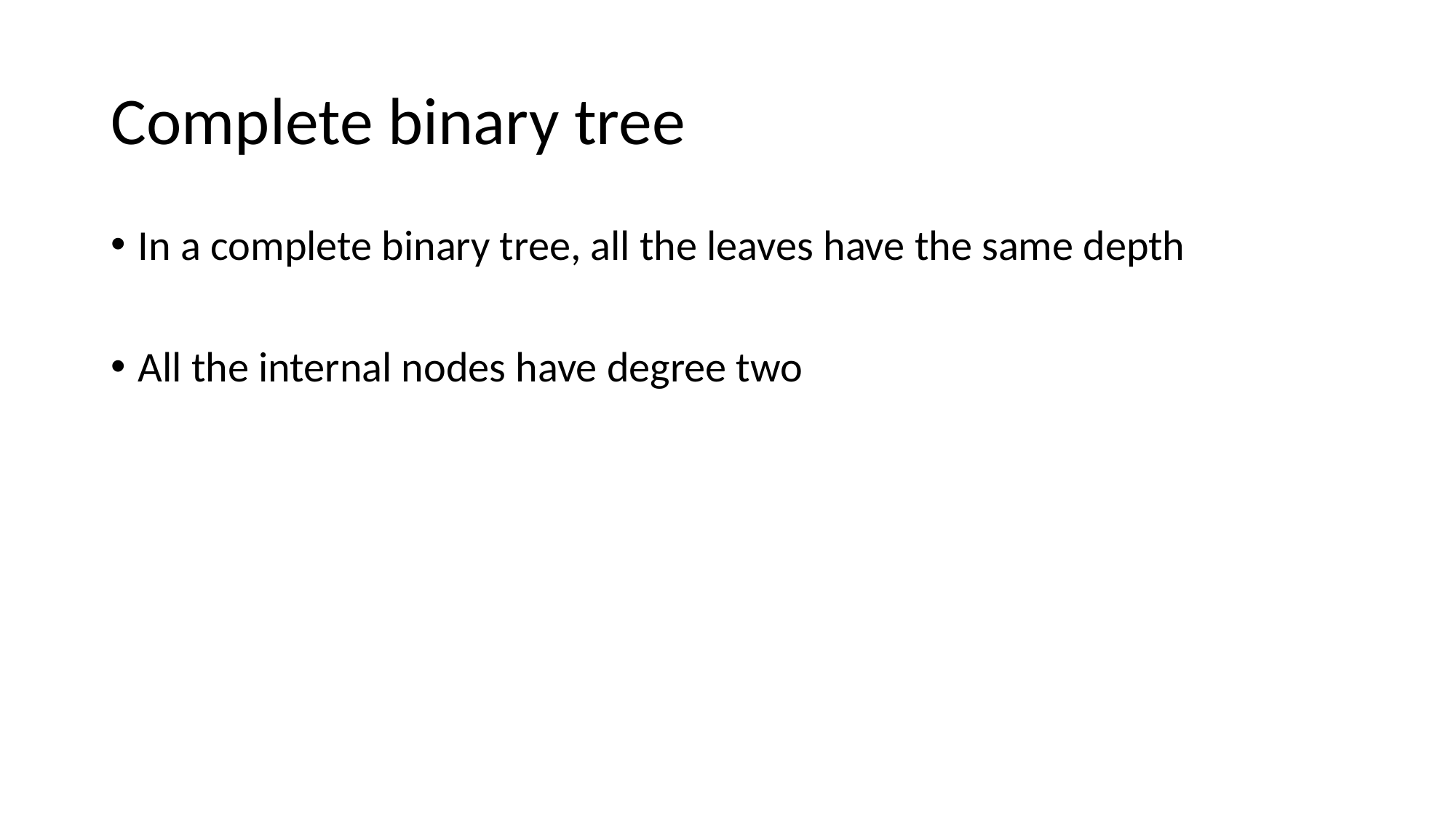

# Complete binary tree
In a complete binary tree, all the leaves have the same depth

All the internal nodes have degree two